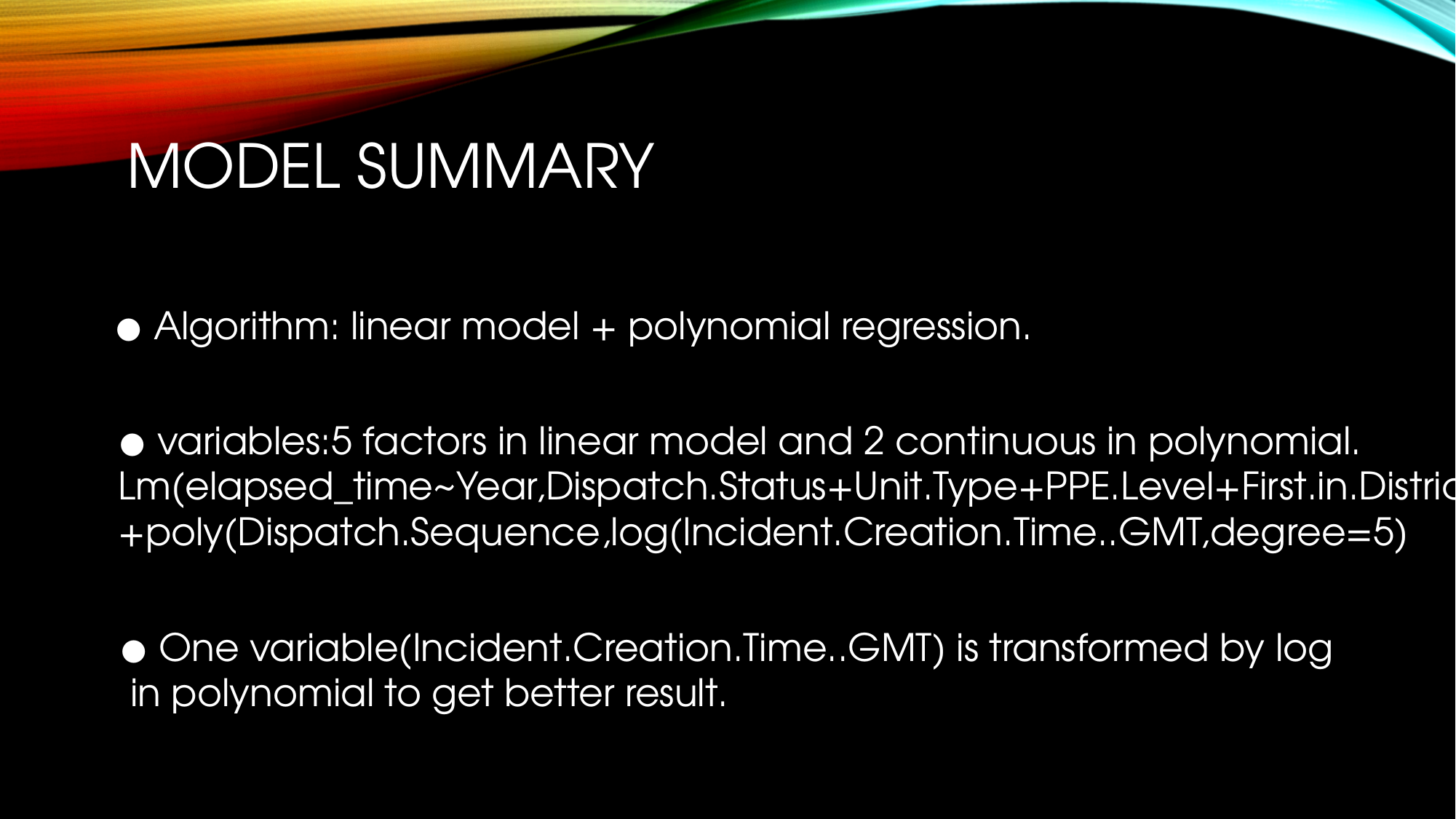

# Model summary
● Algorithm: linear model + polynomial regression.
● variables:5 factors in linear model and 2 continuous in polynomial.
Lm(elapsed_time~Year,Dispatch.Status+Unit.Type+PPE.Level+First.in.District
+poly(Dispatch.Sequence,log(Incident.Creation.Time..GMT,degree=5)
● One variable(Incident.Creation.Time..GMT) is transformed by log
 in polynomial to get better result.